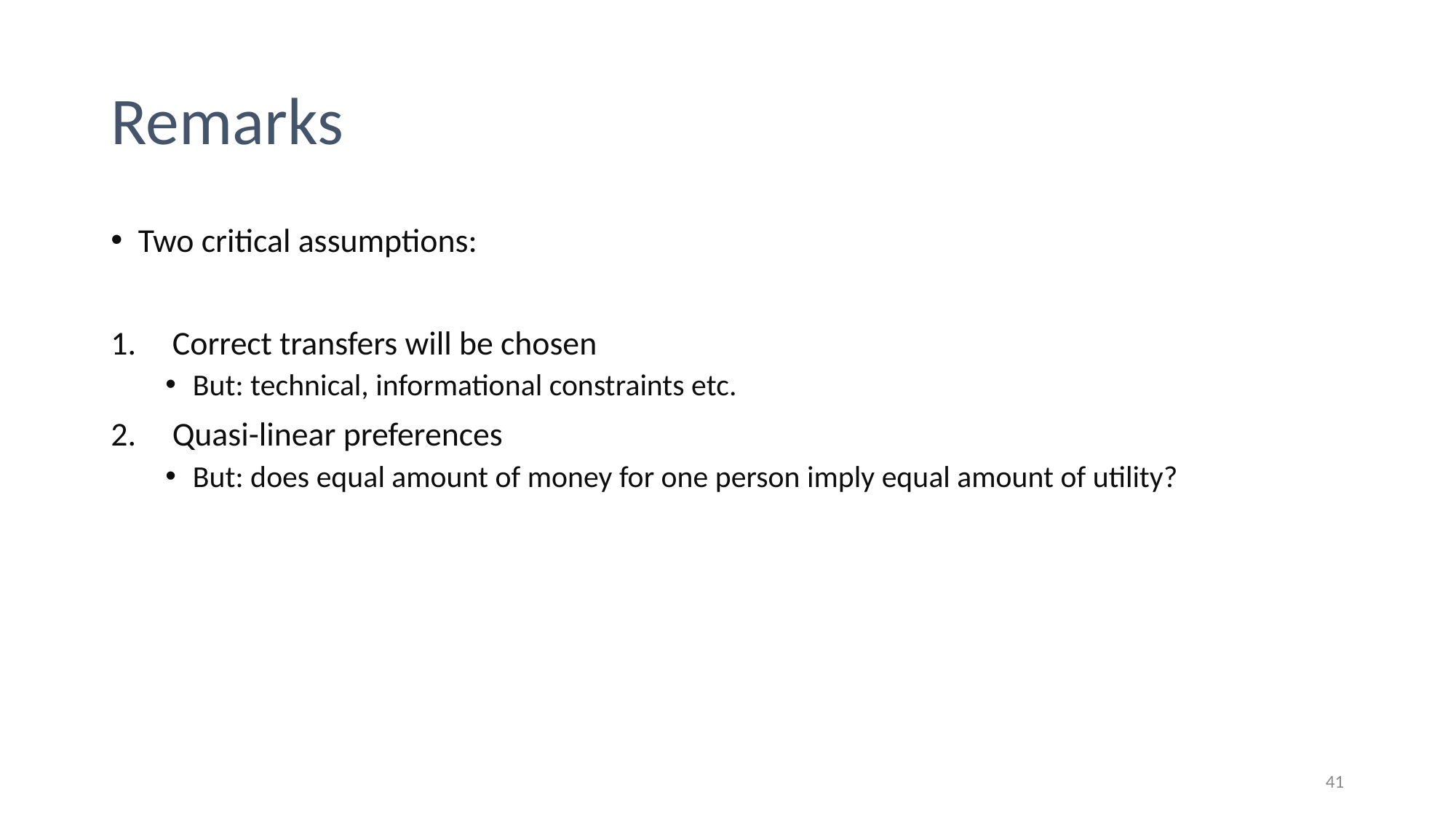

# Remarks
Two critical assumptions:

Correct transfers will be chosen
But: technical, informational constraints etc.
Quasi-linear preferences
But: does equal amount of money for one person imply equal amount of utility?

41